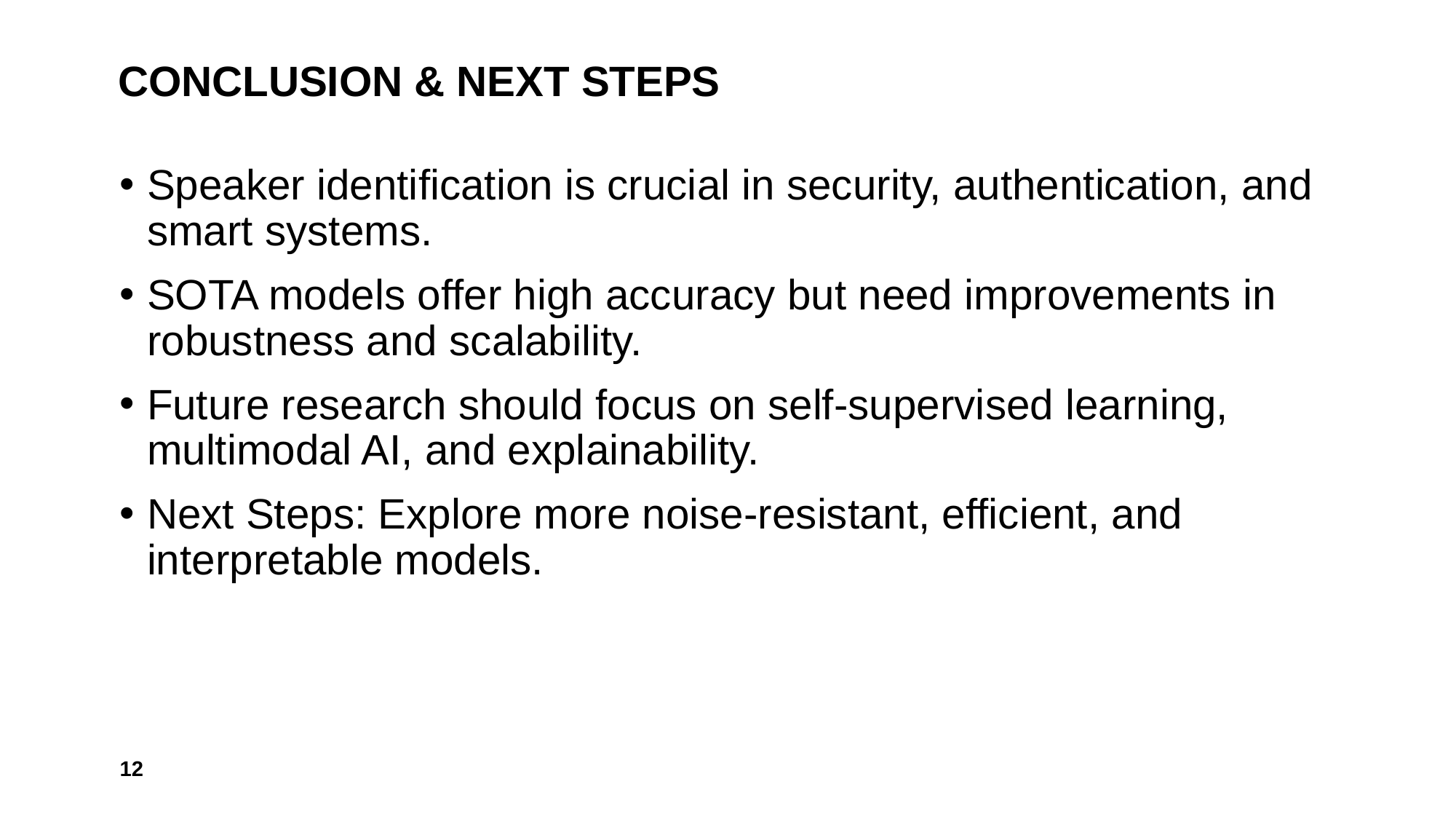

# CONCLUSION & NEXT STEPS
Speaker identification is crucial in security, authentication, and smart systems.
SOTA models offer high accuracy but need improvements in robustness and scalability.
Future research should focus on self-supervised learning, multimodal AI, and explainability.
Next Steps: Explore more noise-resistant, efficient, and interpretable models.
12